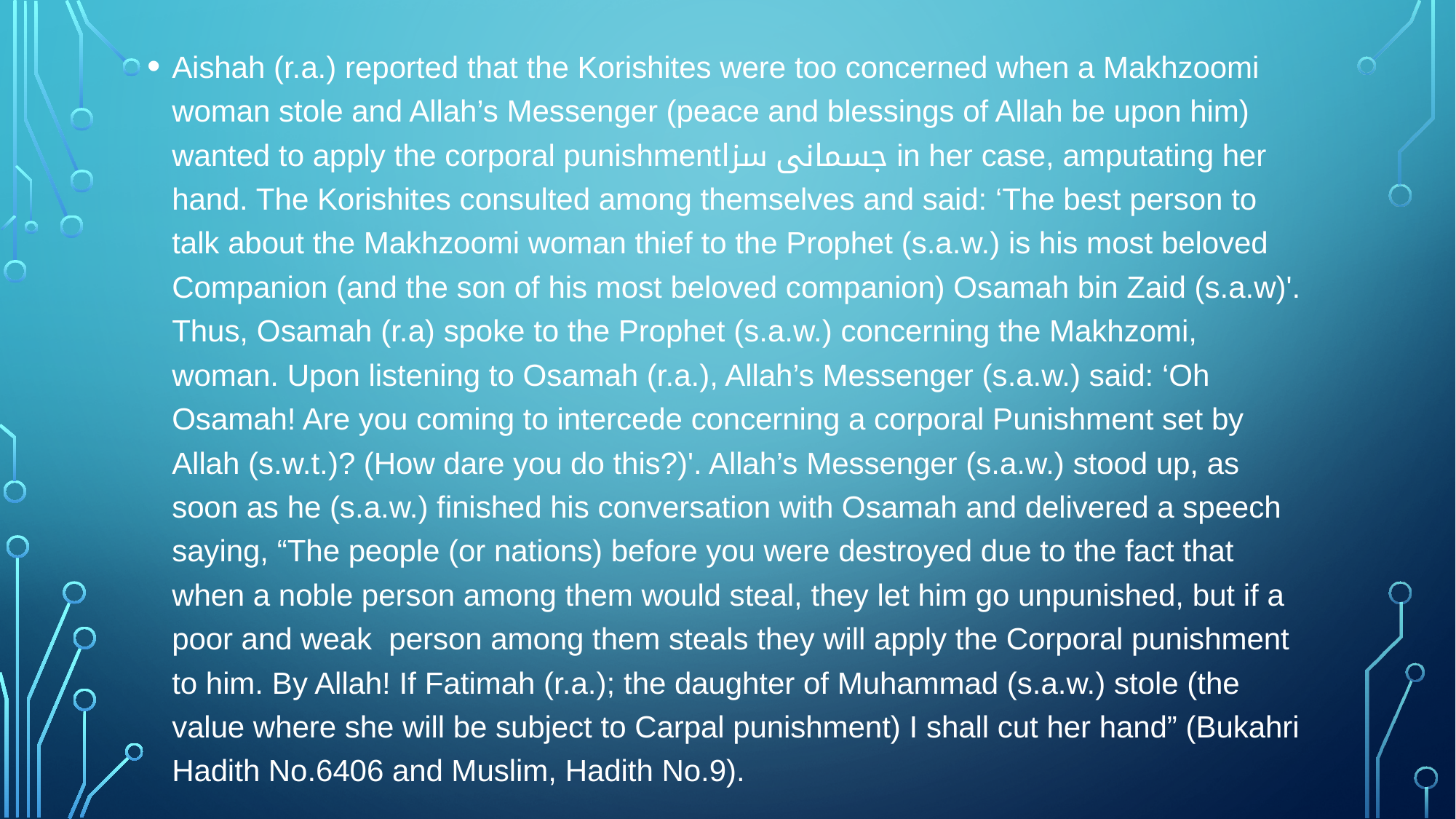

Aishah (r.a.) reported that the Korishites were too concerned when a Makhzoomi woman stole and Allah’s Messenger (peace and blessings of Allah be upon him) wanted to apply the corporal punishmentجسمانی سزا in her case, amputating her hand. The Korishites consulted among themselves and said: ‘The best person to talk about the Makhzoomi woman thief to the Prophet (s.a.w.) is his most beloved Companion (and the son of his most beloved companion) Osamah bin Zaid (s.a.w)'. Thus, Osamah (r.a) spoke to the Prophet (s.a.w.) concerning the Makhzomi, woman. Upon listening to Osamah (r.a.), Allah’s Messenger (s.a.w.) said: ‘Oh Osamah! Are you coming to intercede concerning a corporal Punishment set by Allah (s.w.t.)? (How dare you do this?)'. Allah’s Messenger (s.a.w.) stood up, as soon as he (s.a.w.) finished his conversation with Osamah and delivered a speech saying, “The people (or nations) before you were destroyed due to the fact that when a noble person among them would steal, they let him go unpunished, but if a poor and weak  person among them steals they will apply the Corporal punishment to him. By Allah! If Fatimah (r.a.); the daughter of Muhammad (s.a.w.) stole (the value where she will be subject to Carpal punishment) I shall cut her hand” (Bukahri Hadith No.6406 and Muslim, Hadith No.9).